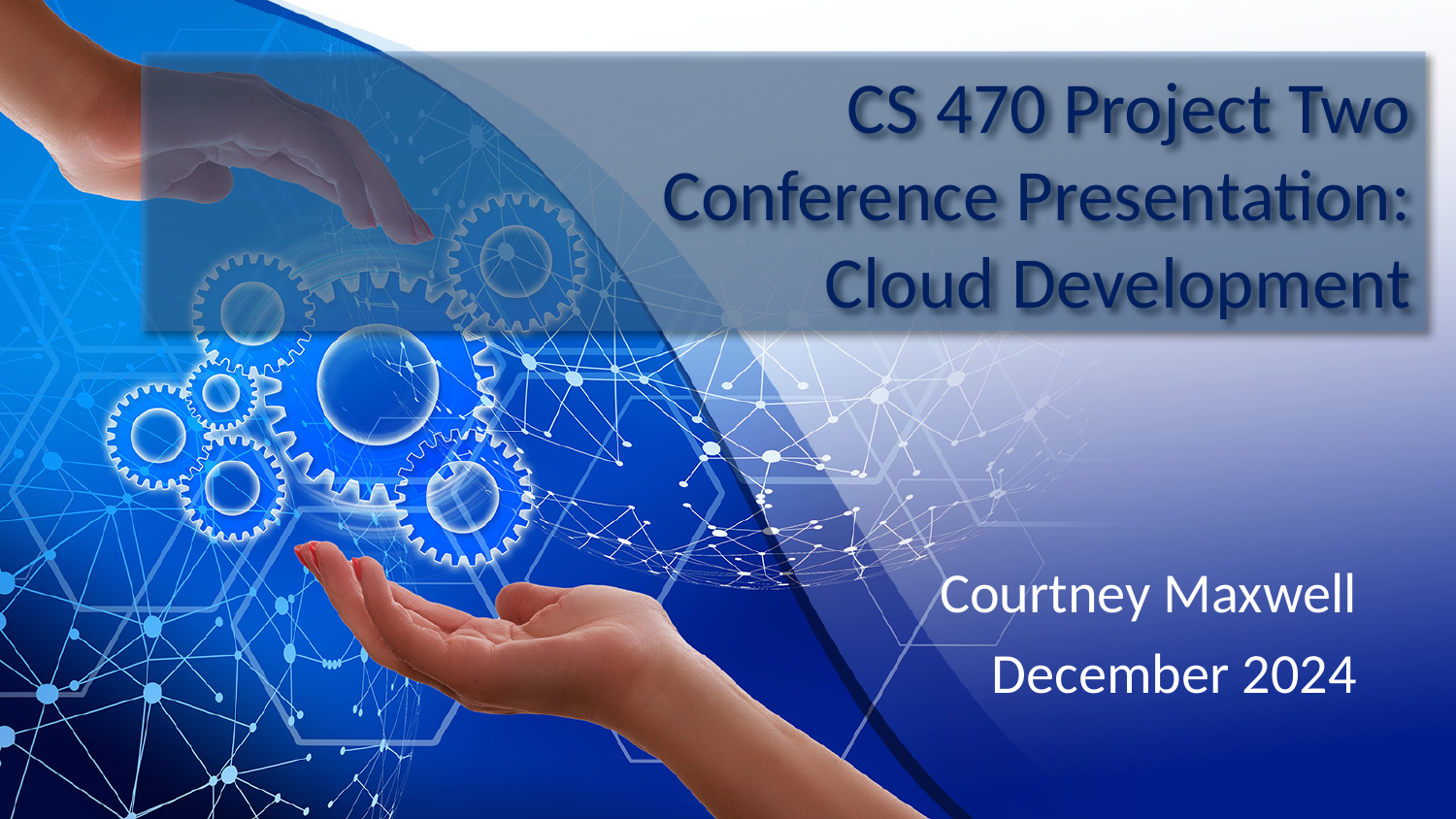

# CS 470 Project Two Conference Presentation: Cloud Development
Courtney Maxwell
December 2024